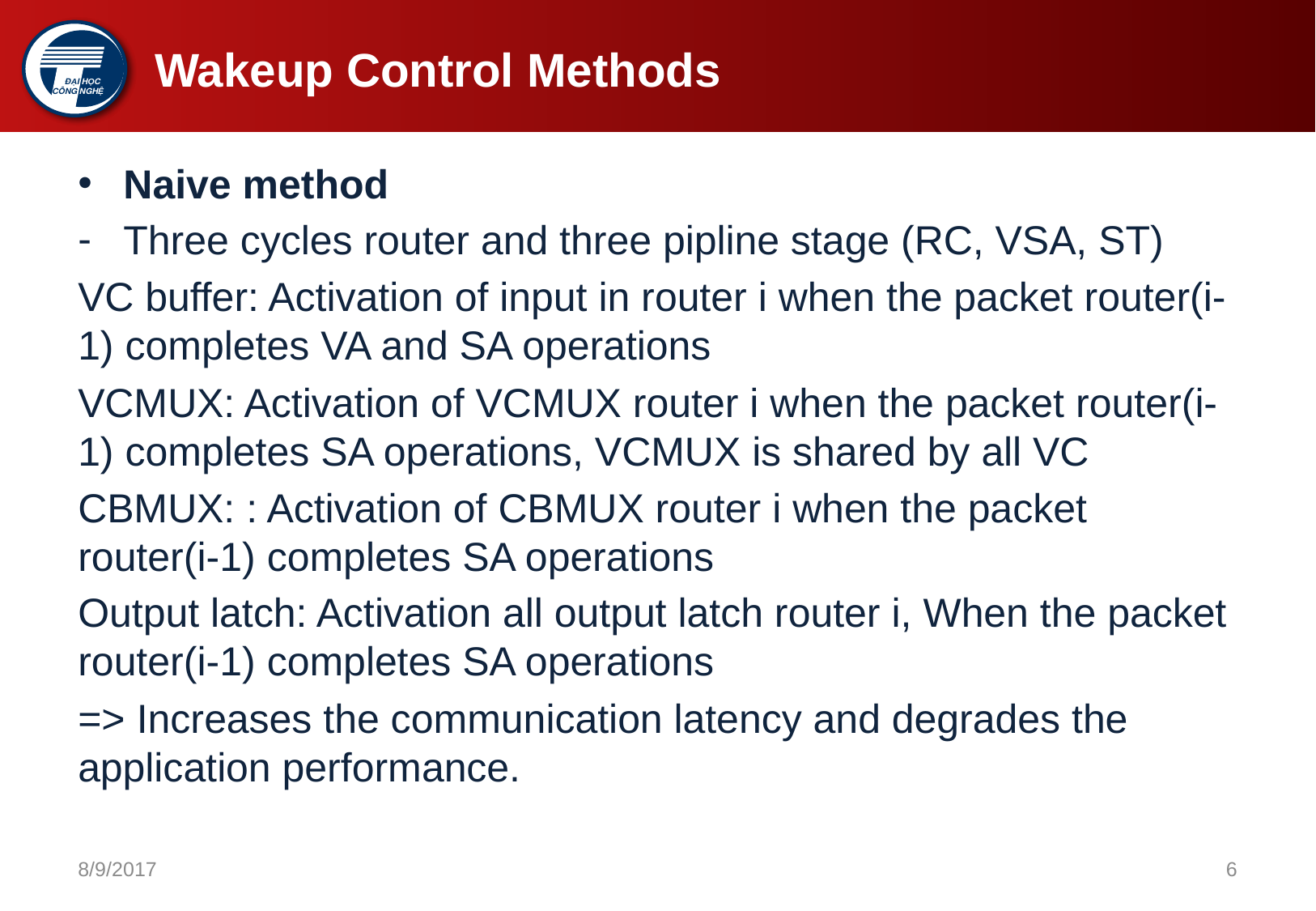

# Wakeup Control Methods
Naive method
Three cycles router and three pipline stage (RC, VSA, ST)
VC buffer: Activation of input in router i when the packet router(i-1) completes VA and SA operations
VCMUX: Activation of VCMUX router i when the packet router(i-1) completes SA operations, VCMUX is shared by all VC
CBMUX: : Activation of CBMUX router i when the packet router(i-1) completes SA operations
Output latch: Activation all output latch router i, When the packet router(i-1) completes SA operations
=> Increases the communication latency and degrades the application performance.

8/9/2017
6